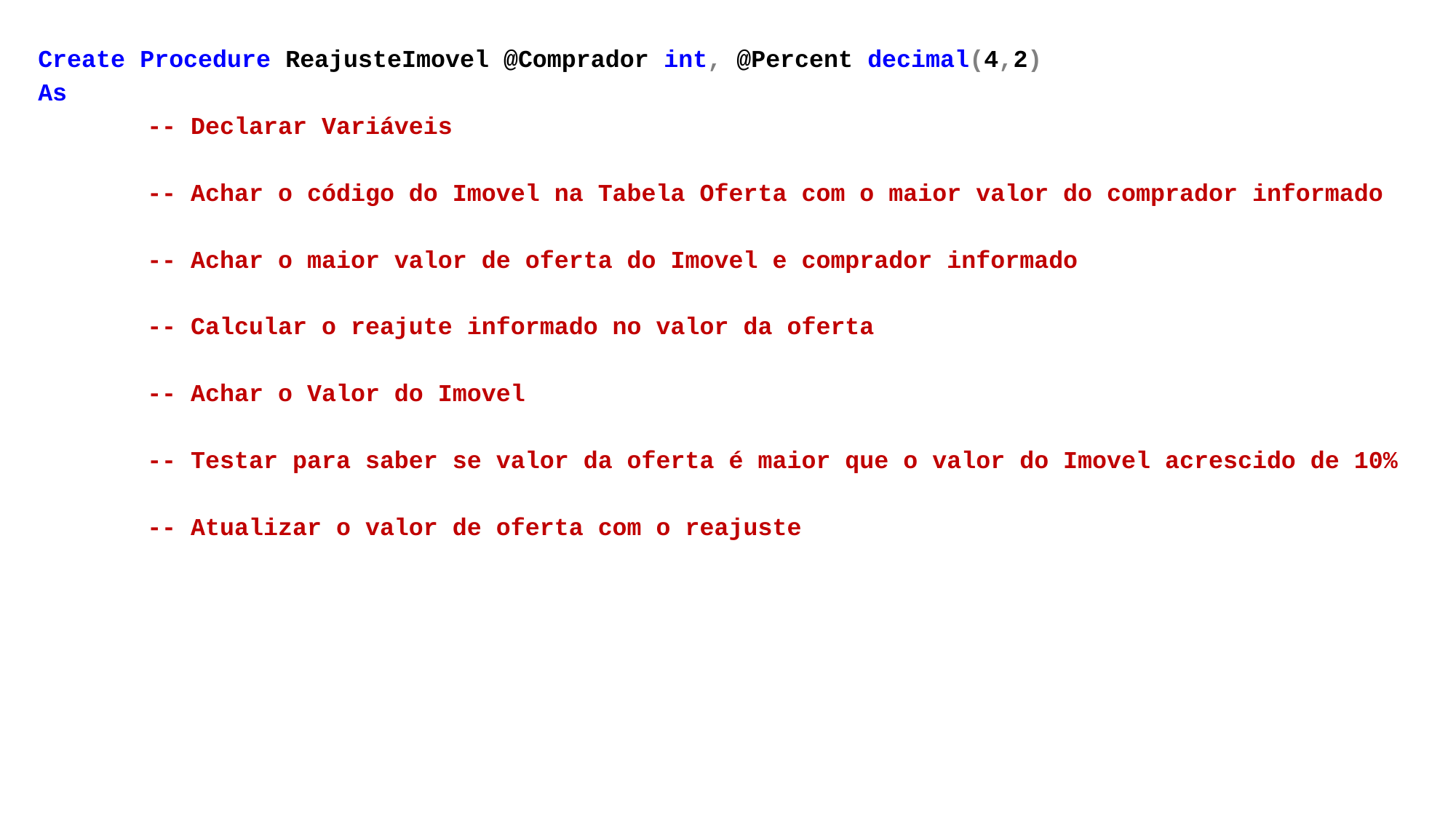

Create Procedure ReajusteImovel @Comprador int, @Percent decimal(4,2)
As
	-- Declarar Variáveis

	-- Achar o código do Imovel na Tabela Oferta com o maior valor do comprador informado

 	-- Achar o maior valor de oferta do Imovel e comprador informado

	-- Calcular o reajute informado no valor da oferta

	-- Achar o Valor do Imovel

	-- Testar para saber se valor da oferta é maior que o valor do Imovel acrescido de 10%

	-- Atualizar o valor de oferta com o reajuste